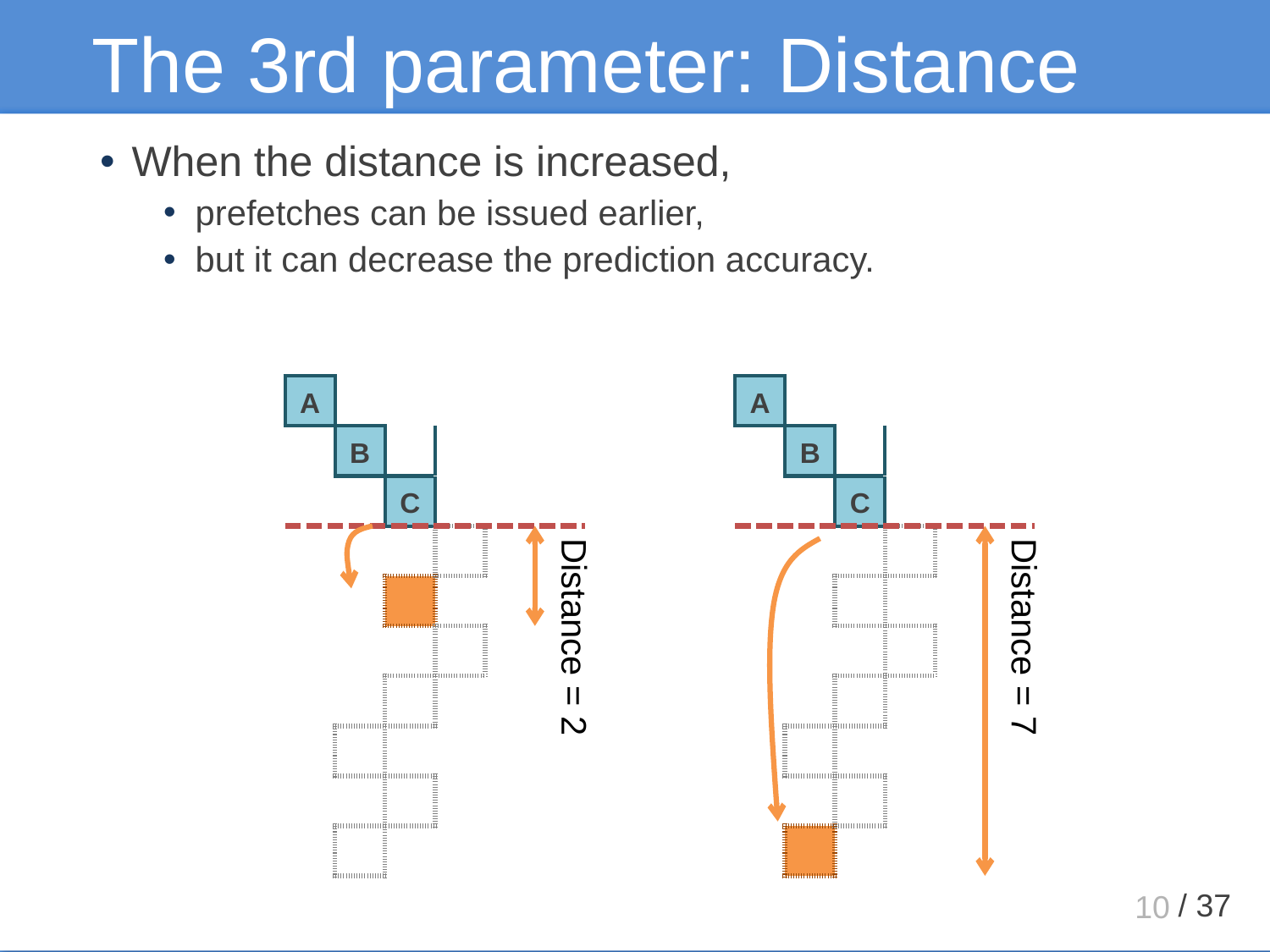

# The 3rd parameter: Distance
When the distance is increased,
prefetches can be issued earlier,
but it can decrease the prediction accuracy.

| A |  |  |  |
| --- | --- | --- | --- |
|  | B |  |  |
|  |  | C |  |
|  |  |  |  |
|  |  |  |  |
|  |  |  |  |
|  |  |  |  |
|  |  |  |  |
|  |  |  |  |
|  |  |  |  |
| A |  |  |  |
| --- | --- | --- | --- |
|  | B |  |  |
|  |  | C |  |
|  |  |  |  |
|  |  |  |  |
|  |  |  |  |
|  |  |  |  |
|  |  |  |  |
|  |  |  |  |
|  |  |  |  |

Distance = 2
Distance = 7
10